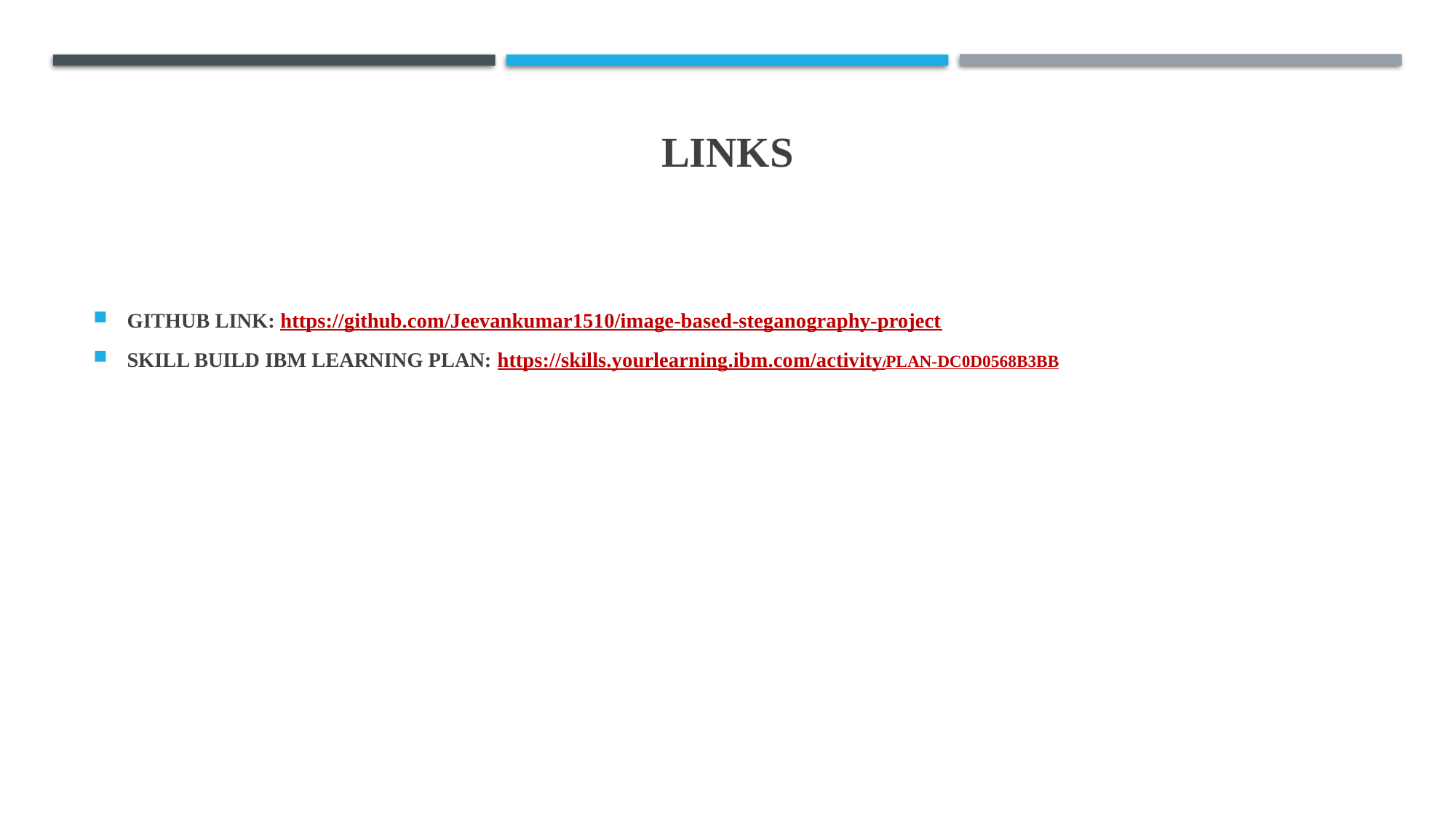

# links
GITHUB LINK: https://github.com/Jeevankumar1510/image-based-steganography-project
SKILL BUILD IBM LEARNING PLAN: https://skills.yourlearning.ibm.com/activity/PLAN-DC0D0568B3BB